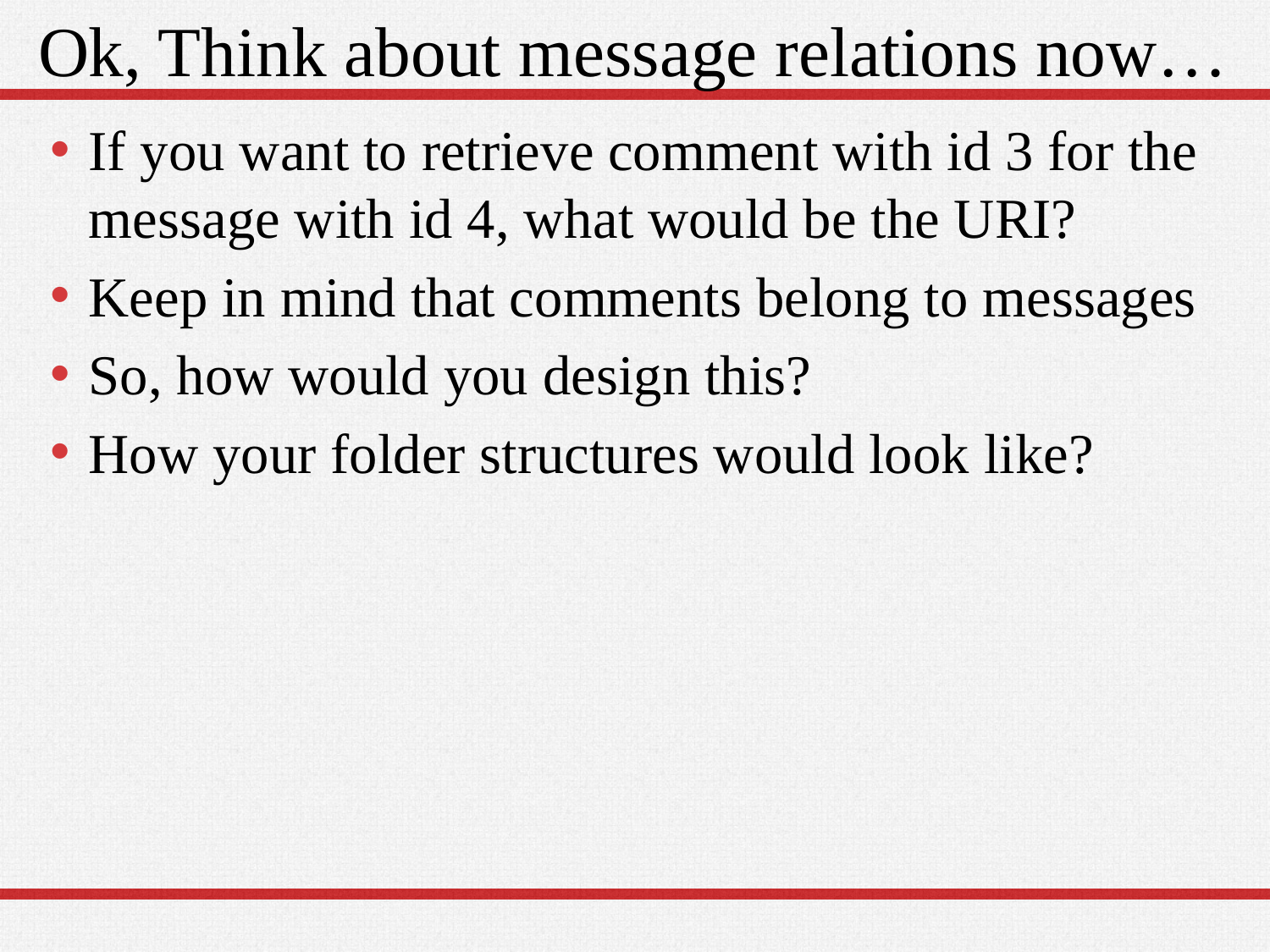

# Ok, Think about message relations now…
If you want to retrieve comment with id 3 for the message with id 4, what would be the URI?
Keep in mind that comments belong to messages
So, how would you design this?
How your folder structures would look like?